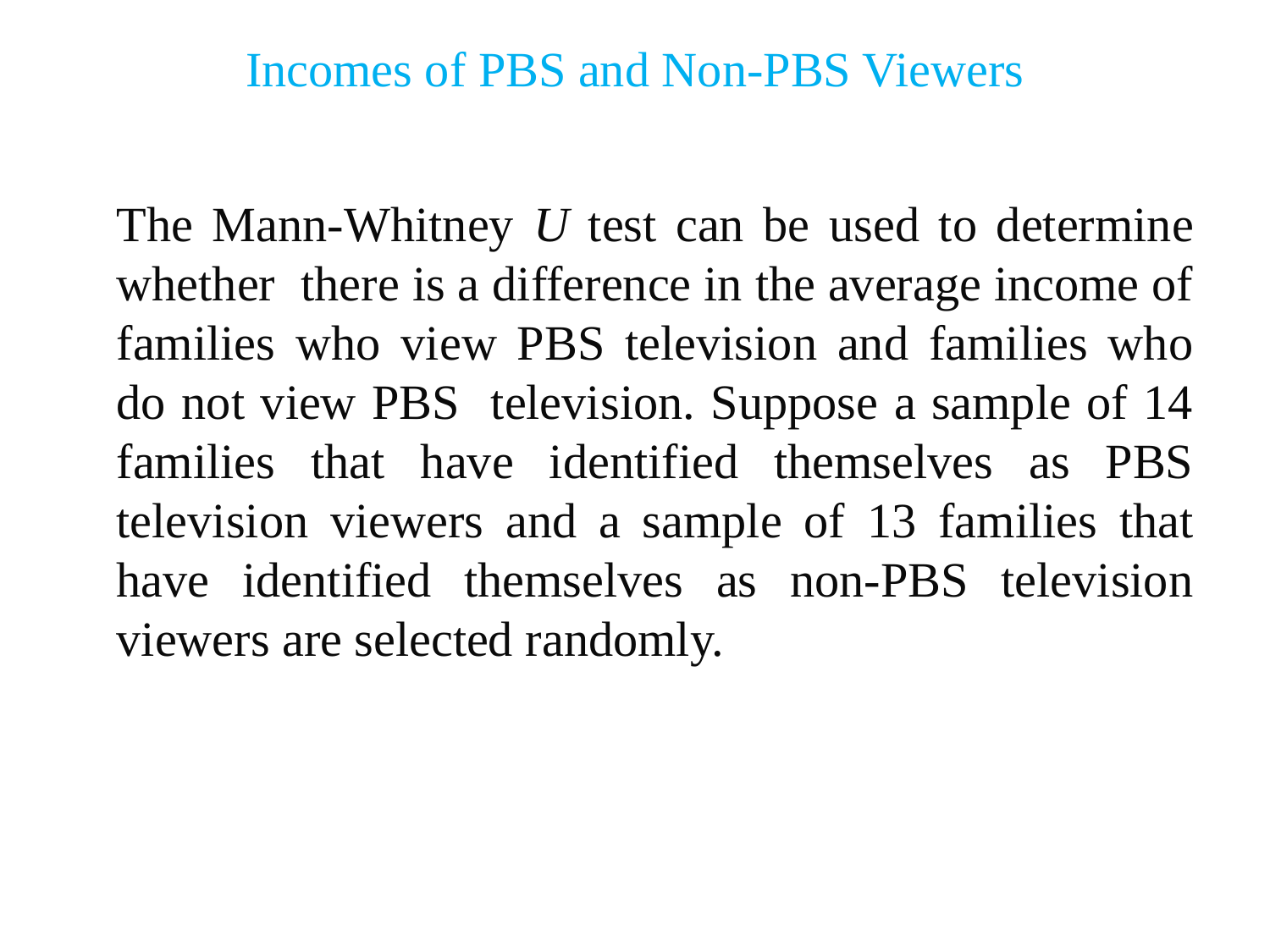

# Incomes of PBS and Non-PBS Viewers
The Mann-Whitney U test can be used to determine whether  there is a difference in the average income of families who view PBS television and families who do not view PBS  television. Suppose a sample of 14 families that have identified themselves as PBS television viewers and a sample of 13 families that have identified themselves as non-PBS television viewers are selected randomly.